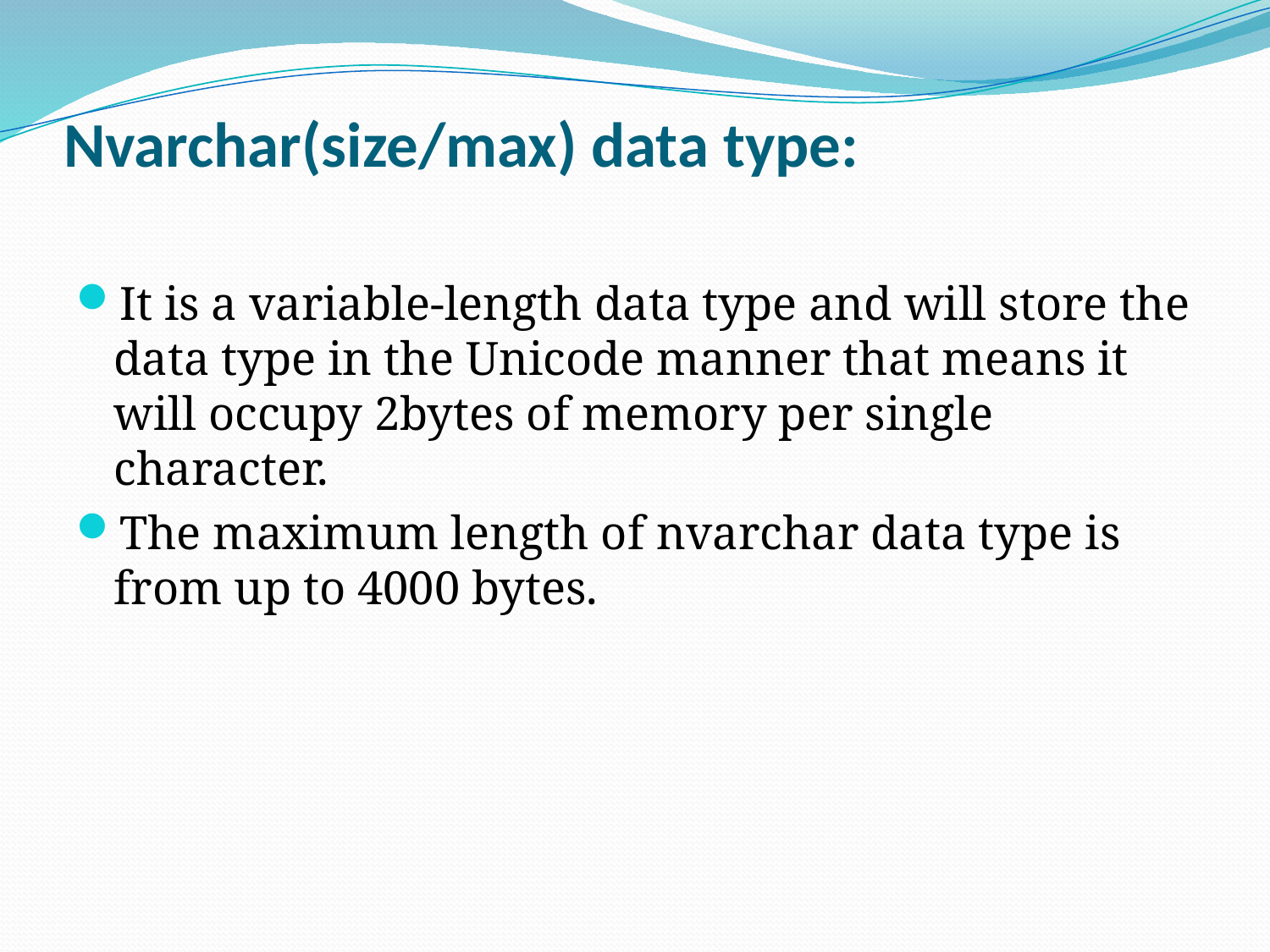

# Nvarchar(size/max) data type:
It is a variable-length data type and will store the data type in the Unicode manner that means it will occupy 2bytes of memory per single character.
The maximum length of nvarchar data type is from up to 4000 bytes.